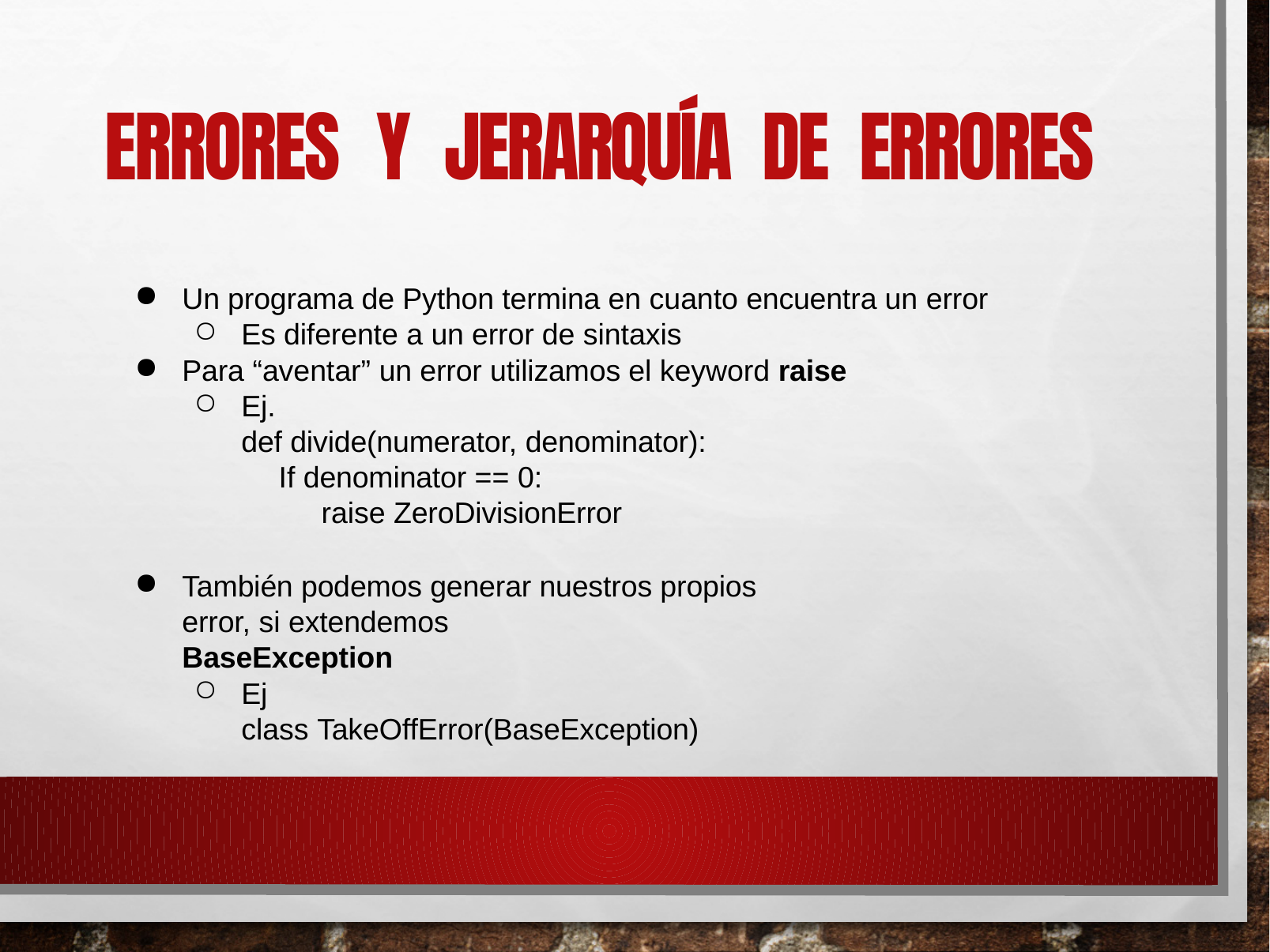

# Errores  y  jerarquía  de  errores
Un programa de Python termina en cuanto encuentra un error
Es diferente a un error de sintaxis
Para “aventar” un error utilizamos el keyword raise
Ej.
def divide(numerator, denominator):  If denominator == 0:
raise ZeroDivisionError

También podemos generar nuestros propios error, si extendemos
BaseException
Ej
class TakeOffError(BaseException)